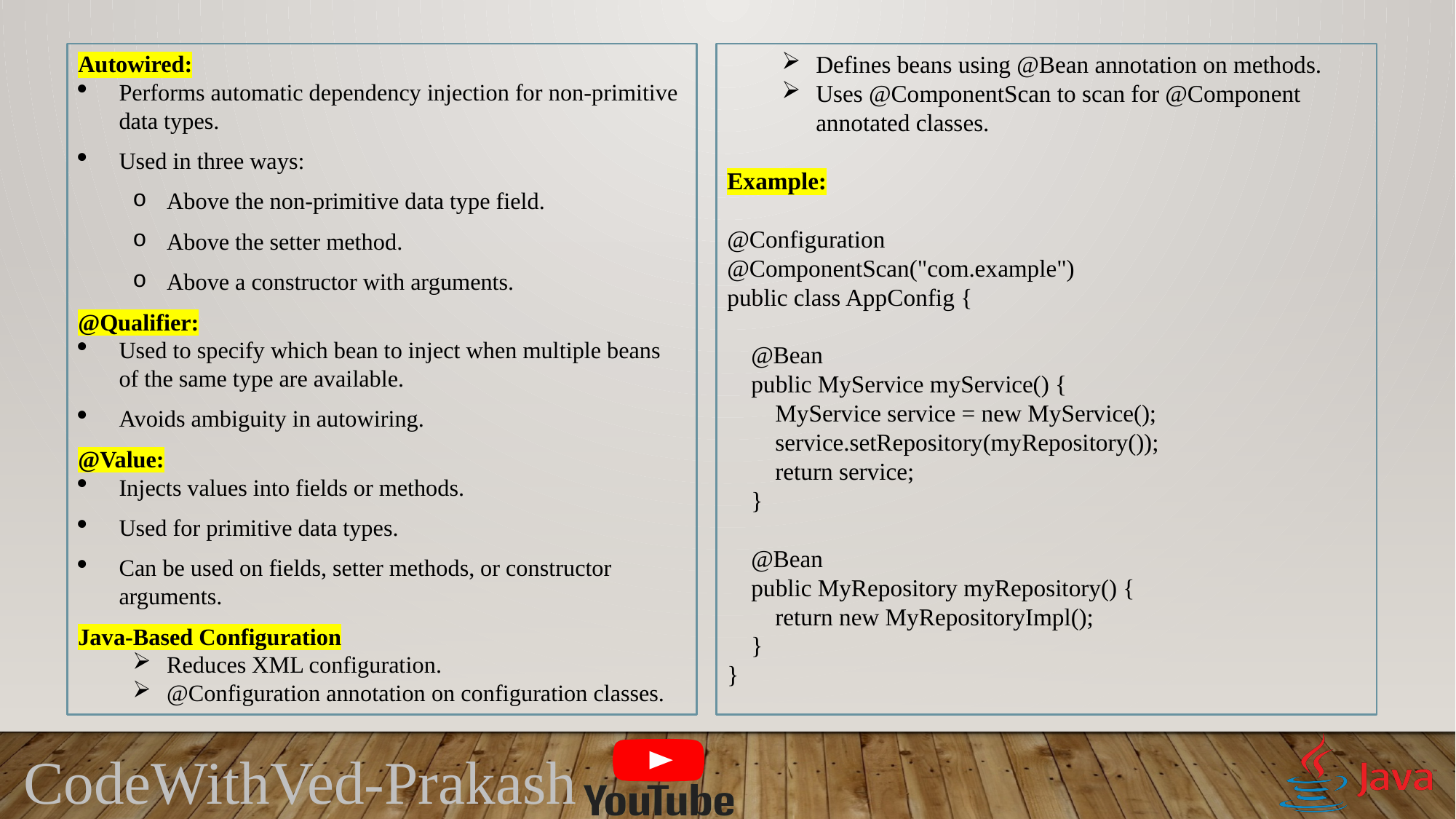

Autowired:
Performs automatic dependency injection for non-primitive data types.
Used in three ways:
Above the non-primitive data type field.
Above the setter method.
Above a constructor with arguments.
@Qualifier:
Used to specify which bean to inject when multiple beans of the same type are available.
Avoids ambiguity in autowiring.
@Value:
Injects values into fields or methods.
Used for primitive data types.
Can be used on fields, setter methods, or constructor arguments.
Java-Based Configuration
Reduces XML configuration.
@Configuration annotation on configuration classes.

Defines beans using @Bean annotation on methods.
Uses @ComponentScan to scan for @Component annotated classes.

Example:

@Configuration
@ComponentScan("com.example")
public class AppConfig {

    @Bean
    public MyService myService() {
        MyService service = new MyService();
        service.setRepository(myRepository());
        return service;
    }

    @Bean
    public MyRepository myRepository() {
        return new MyRepositoryImpl();
    }
}